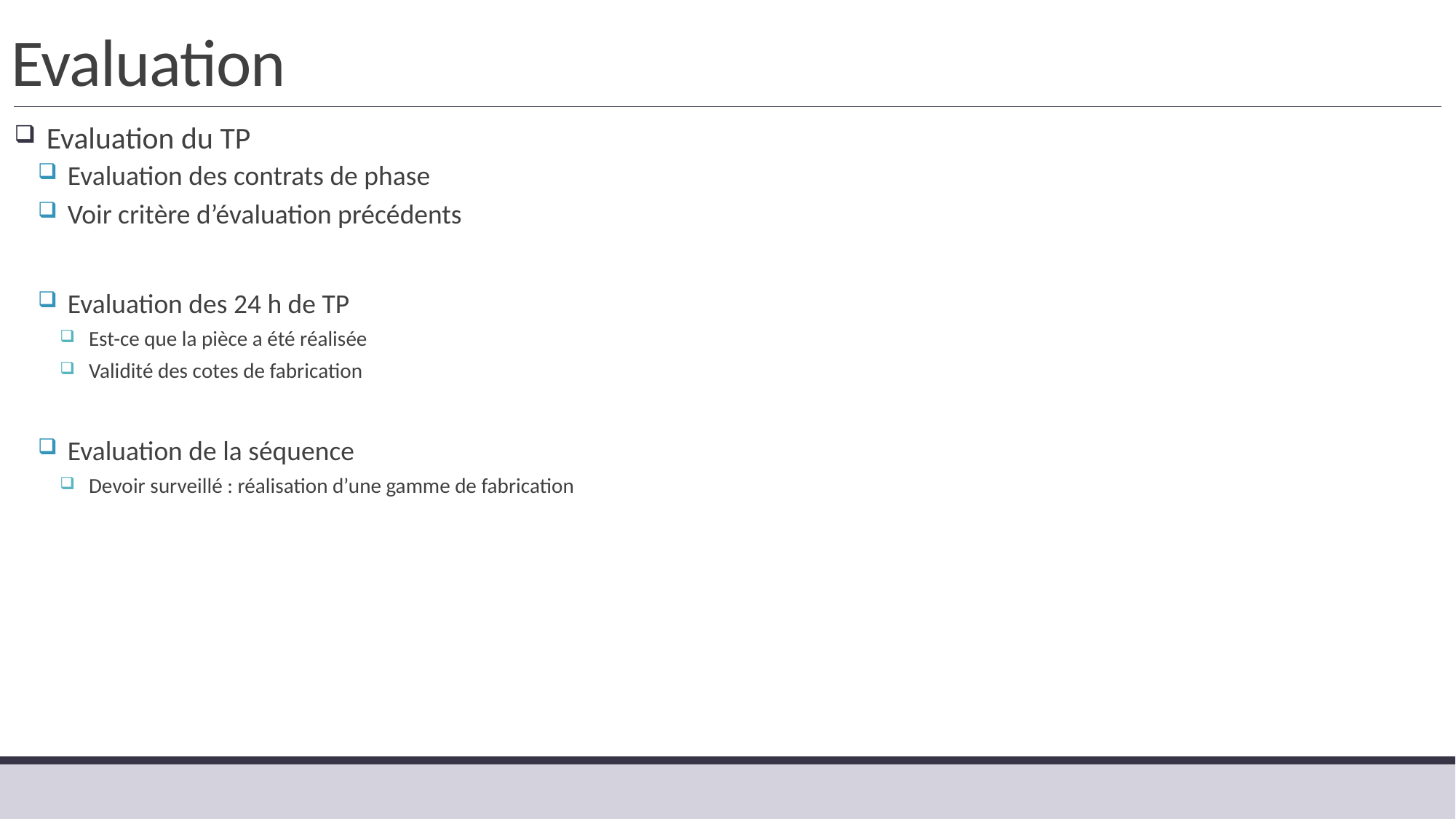

# Evaluation
Evaluation du TP
Evaluation des contrats de phase
Voir critère d’évaluation précédents

Evaluation des 24 h de TP
Est-ce que la pièce a été réalisée
Validité des cotes de fabrication

Evaluation de la séquence
Devoir surveillé : réalisation d’une gamme de fabrication